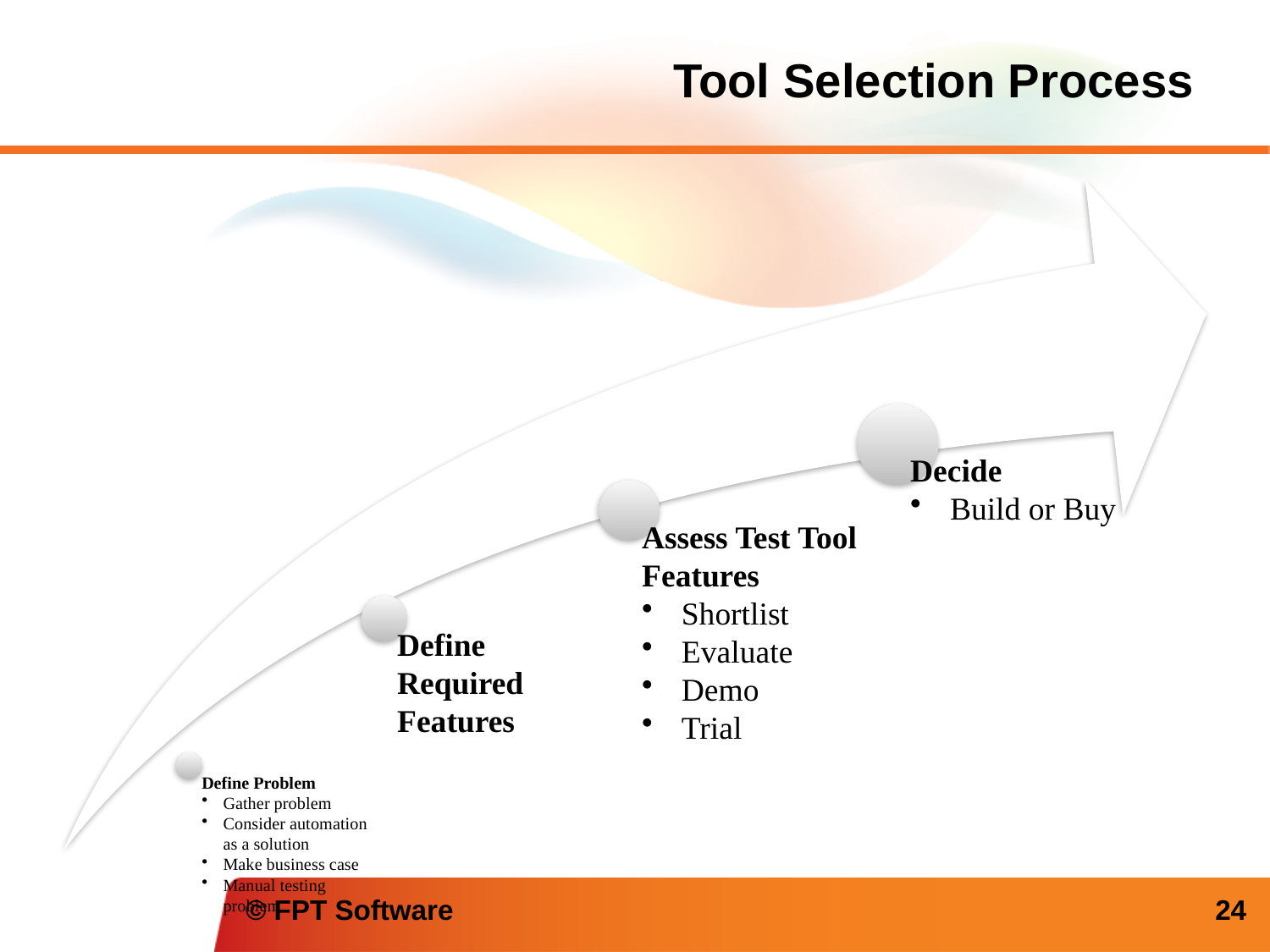

# Tool Selection Process
Define Problem
Define Required Features
Shortlist
Consider automation as a solution
Make business case
Manual testing problem
Evaluate
Demo
Trial
Decide
Build or Buy
Gather problem
Assess Test Tool Features